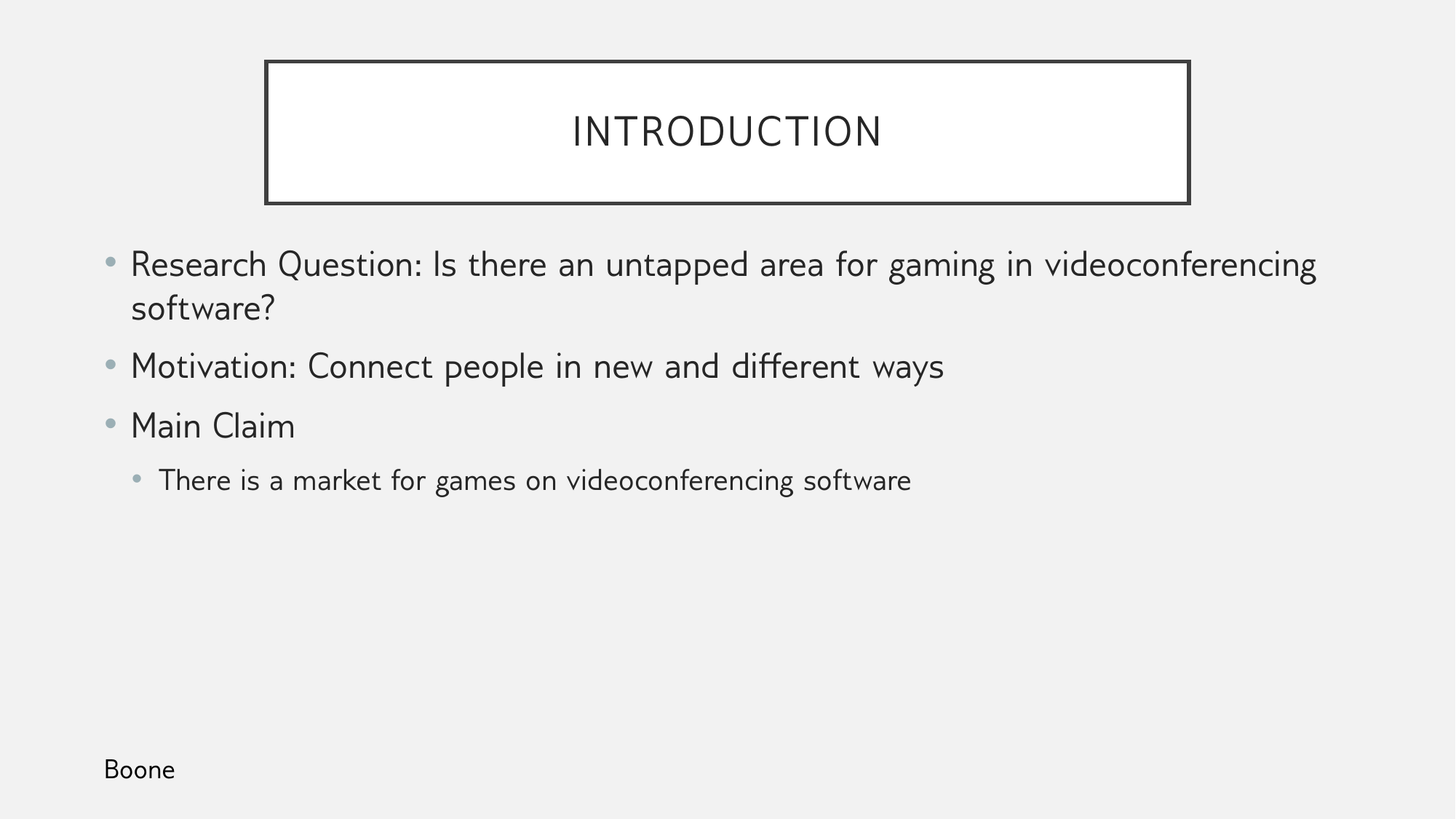

# introduction
Research Question: Is there an untapped area for gaming in videoconferencing software?
Motivation: Connect people in new and different ways
Main Claim
There is a market for games on videoconferencing software

Boone